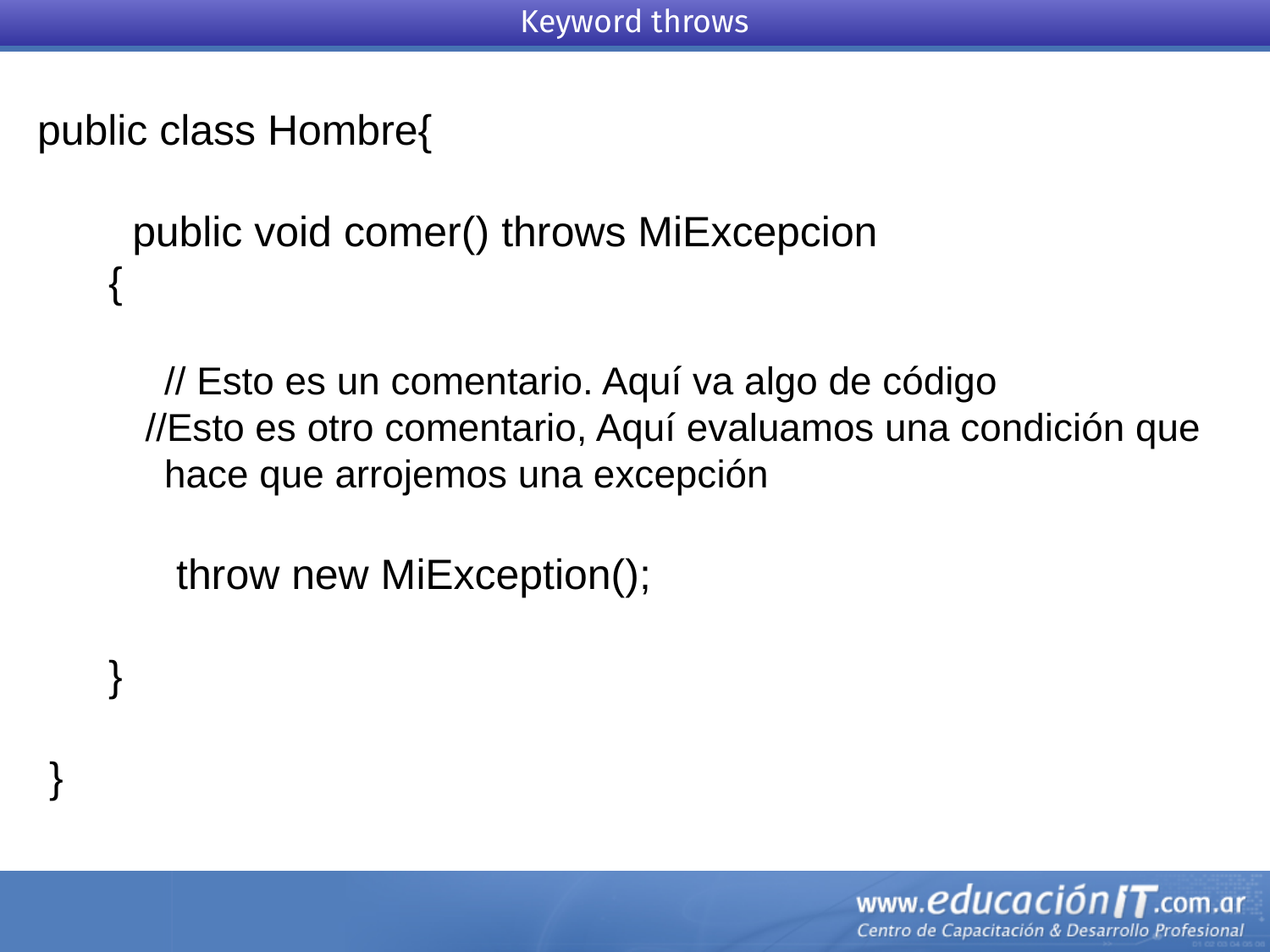

Keyword throws
public class Hombre{

        public void comer() throws MiExcepcion
      {

	// Esto es un comentario. Aquí va algo de código
          //Esto es otro comentario, Aquí evaluamos una condición que 	hace que arrojemos una excepción

 	 throw new MiException();

      }

 }